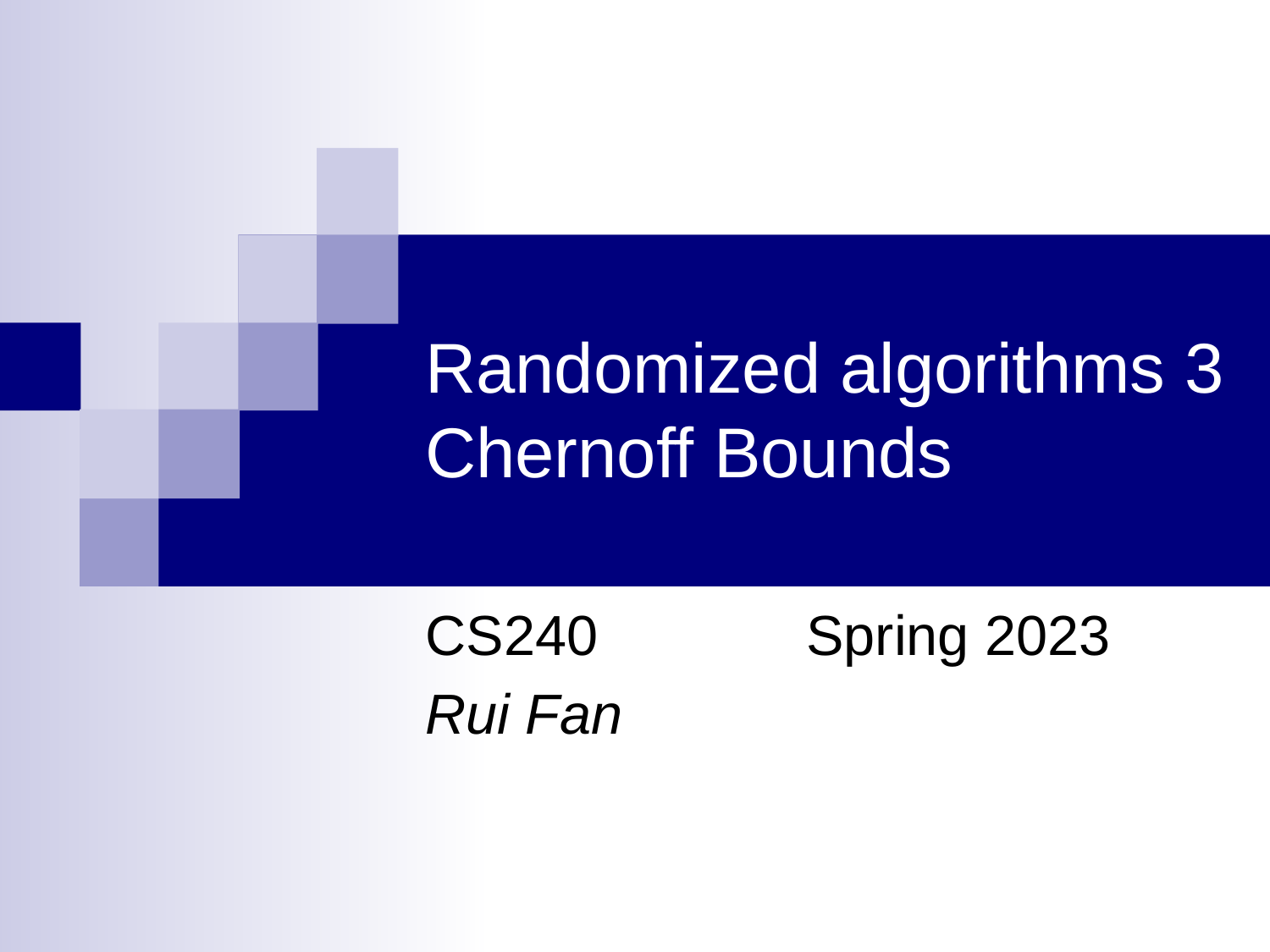

# Randomized algorithms 3 Chernoff Bounds
CS240		Spring 2023
Rui Fan